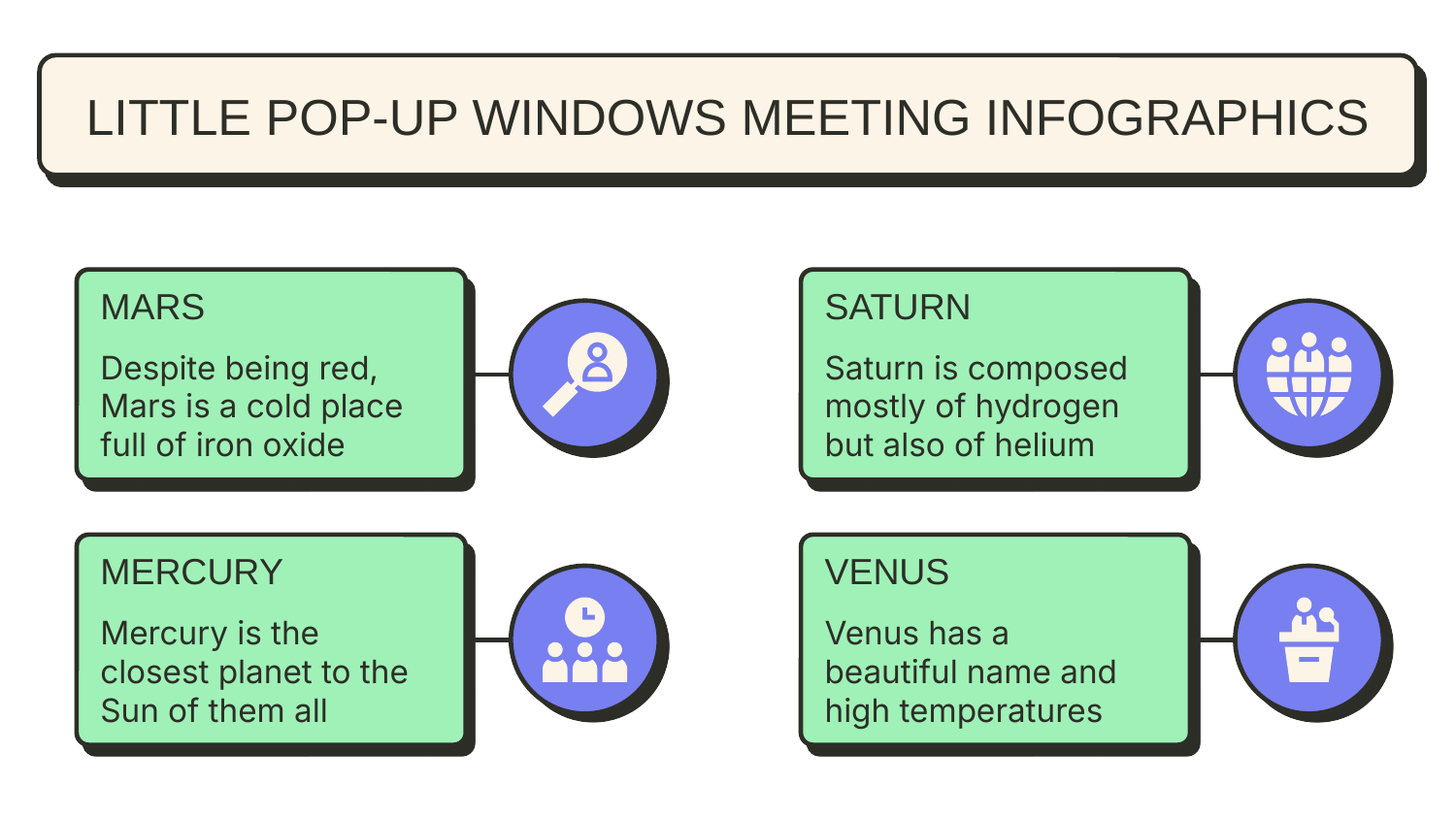

# LITTLE POP-UP WINDOWS MEETING INFOGRAPHICS

MARS
Despite being red, Mars is a cold place full of iron oxide

SATURN
Saturn is composed mostly of hydrogen but also of helium

MERCURY
Mercury is the closest planet to the Sun of them all

VENUS
Venus has a beautiful name and high temperatures